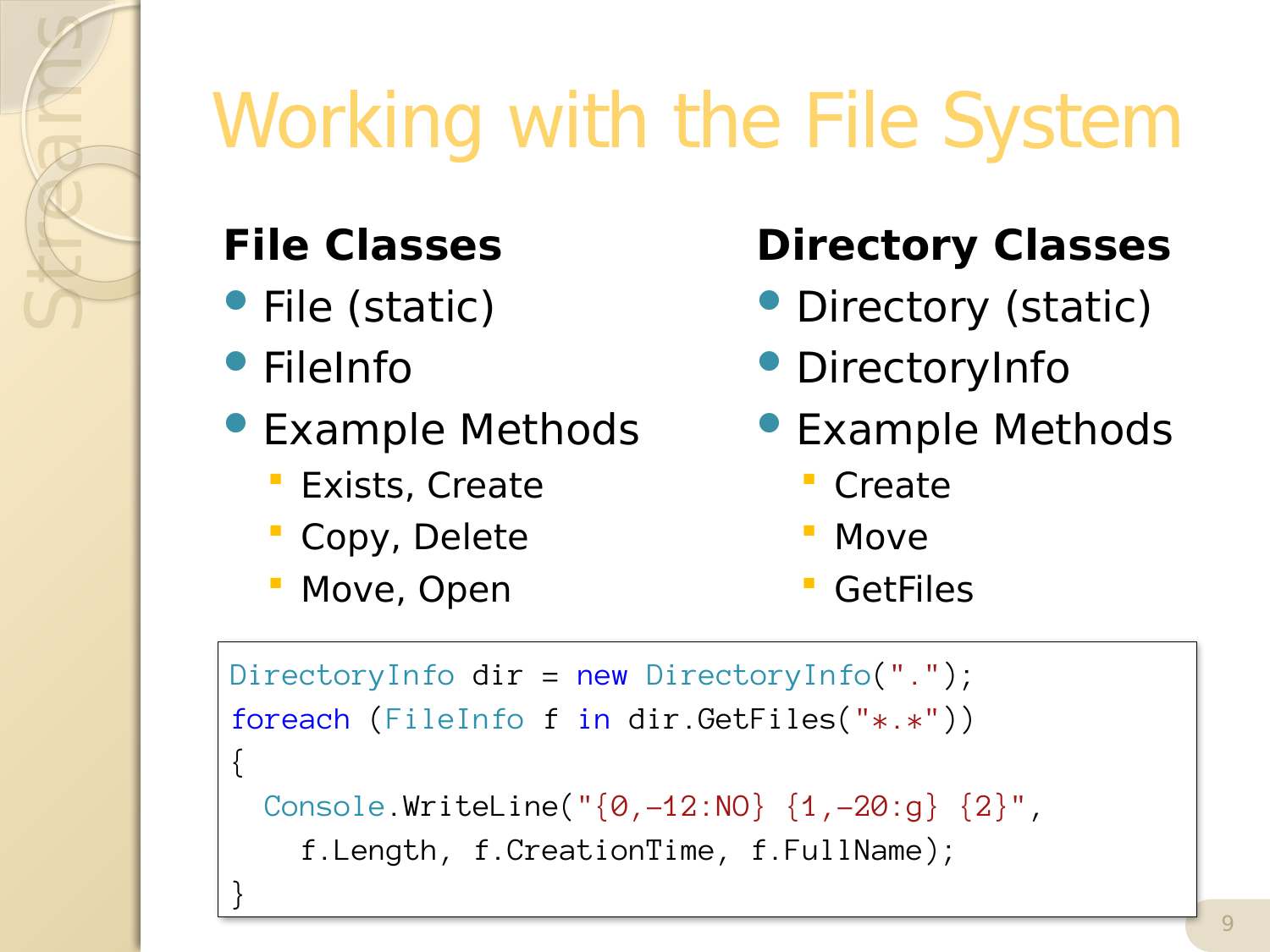

# Working with the File System
File Classes
File (static)
FileInfo
Example Methods
Exists, Create
Copy, Delete
Move, Open
Directory Classes
Directory (static)
DirectoryInfo
Example Methods
Create
Move
GetFiles
DirectoryInfo dir = new DirectoryInfo(".");
foreach (FileInfo f in dir.GetFiles("*.*"))
{
  Console.WriteLine("{0,-12:NO} {1,-20:g} {2}",
    f.Length, f.CreationTime, f.FullName);
}
9